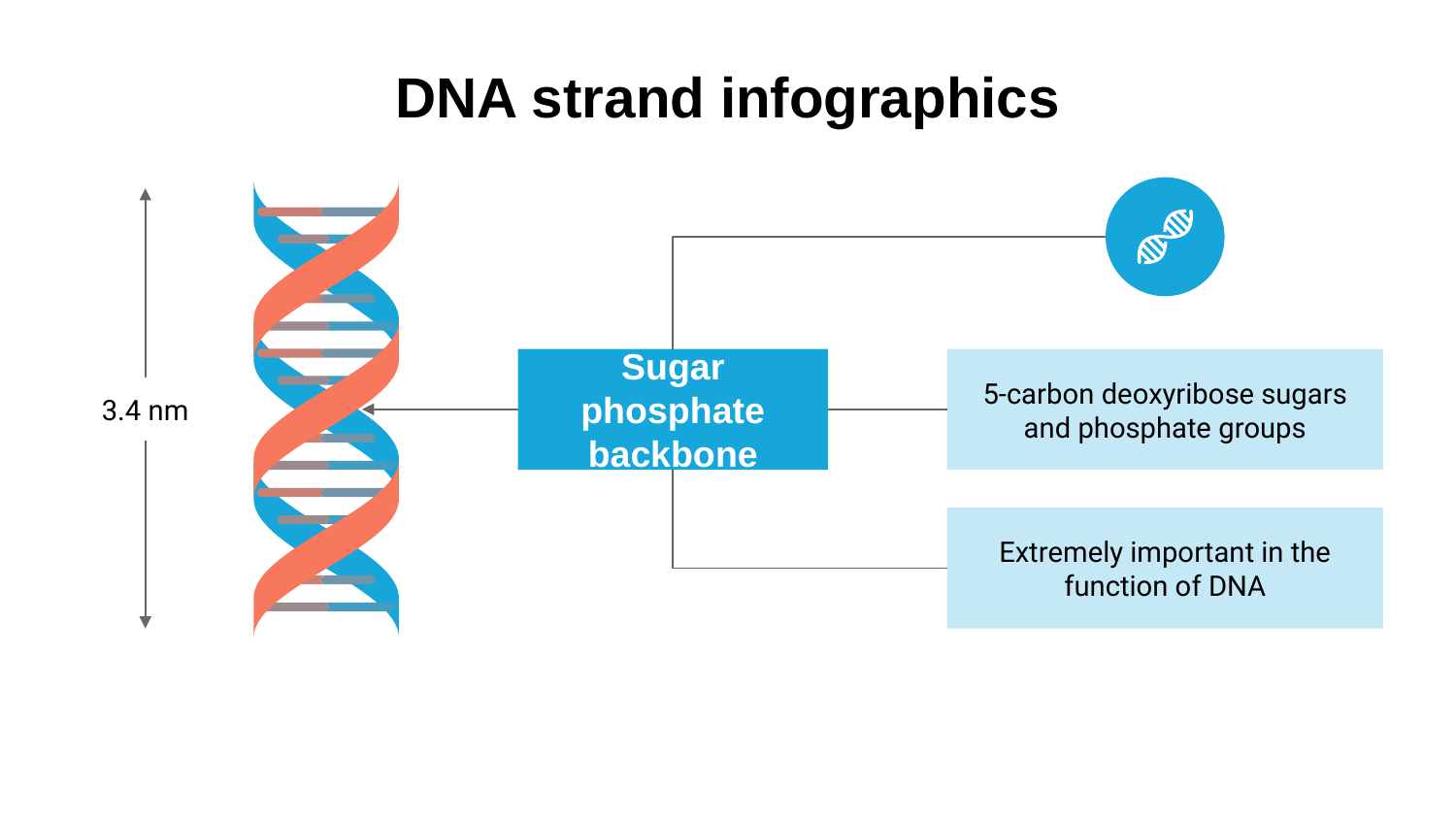

# DNA strand infographics

Sugar phosphate backbone
5-carbon deoxyribose sugars and phosphate groups
Extremely important in the function of DNA
3.4 nm